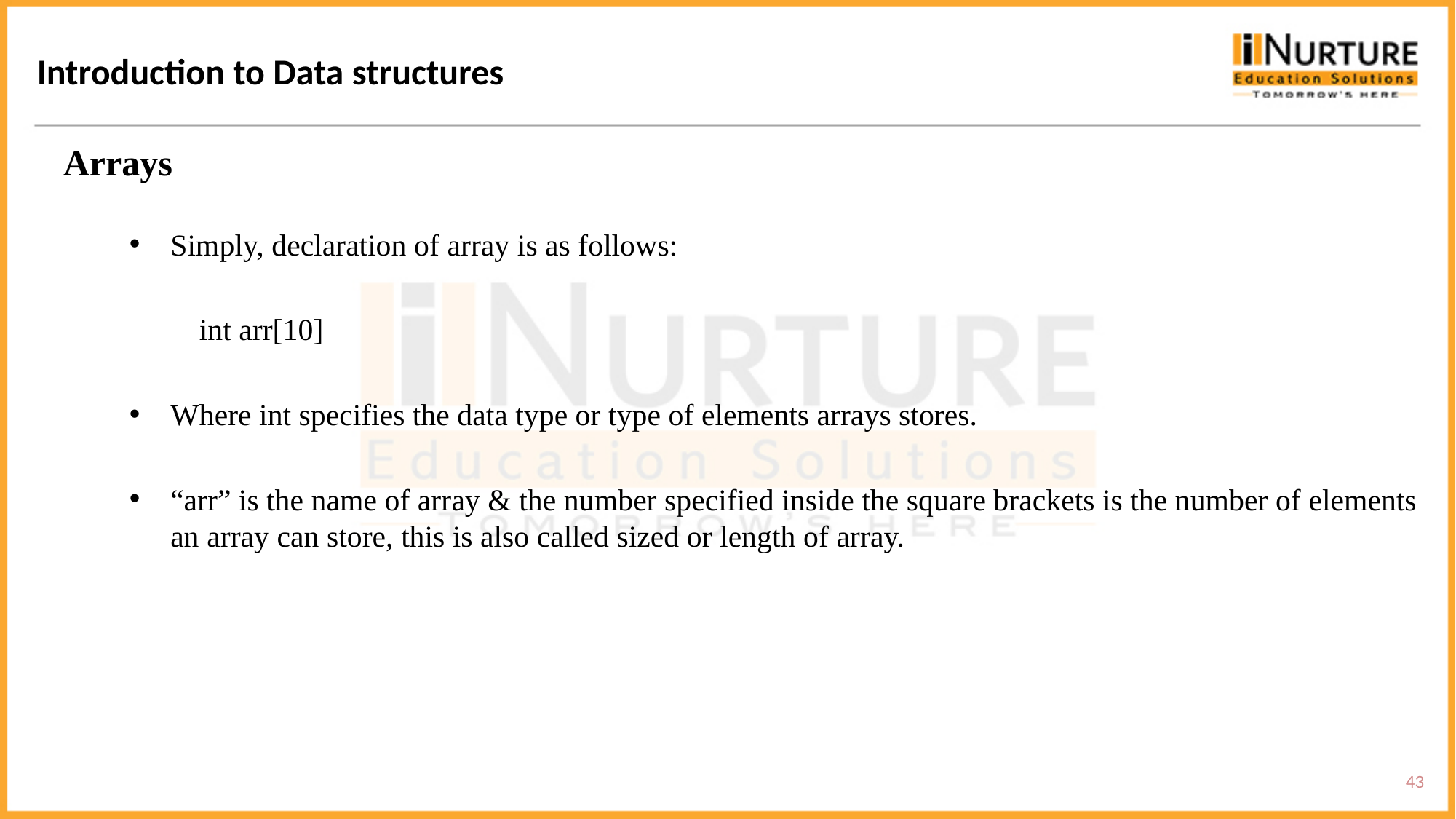

Introduction to Data structures
Arrays

Simply, declaration of array is as follows:

  int arr[10]

Where int specifies the data type or type of elements arrays stores.

“arr” is the name of array & the number specified inside the square brackets is the number of elements an array can store, this is also called sized or length of array.
43